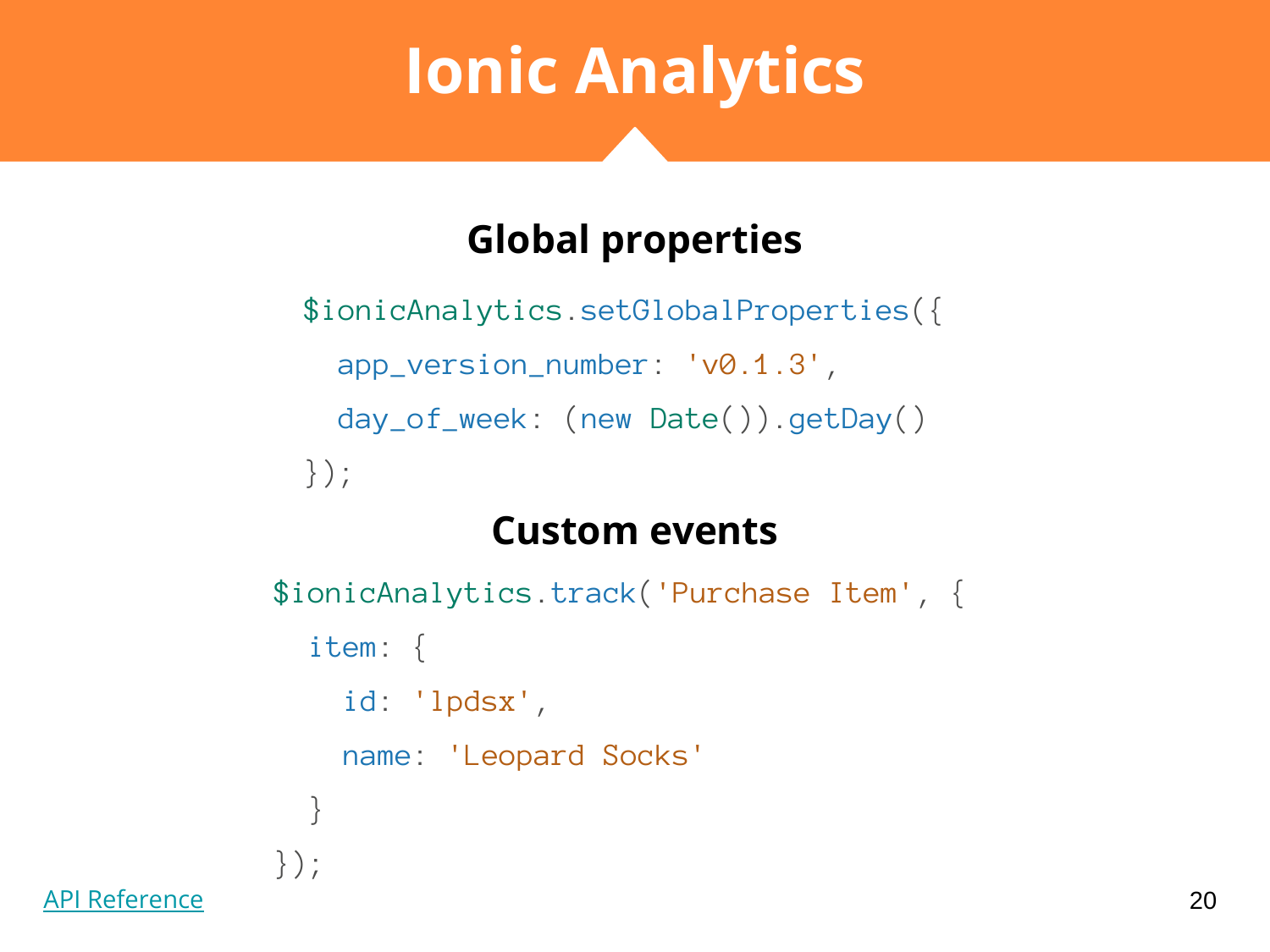

# Ionic Analytics
Global properties
$ionicAnalytics.setGlobalProperties({
  app_version_number: 'v0.1.3',
  day_of_week: (new Date()).getDay()
});
Custom events
$ionicAnalytics.track('Purchase Item', {
  item: {
    id: 'lpdsx',
    name: 'Leopard Socks'
  }
});
20
API Reference
20